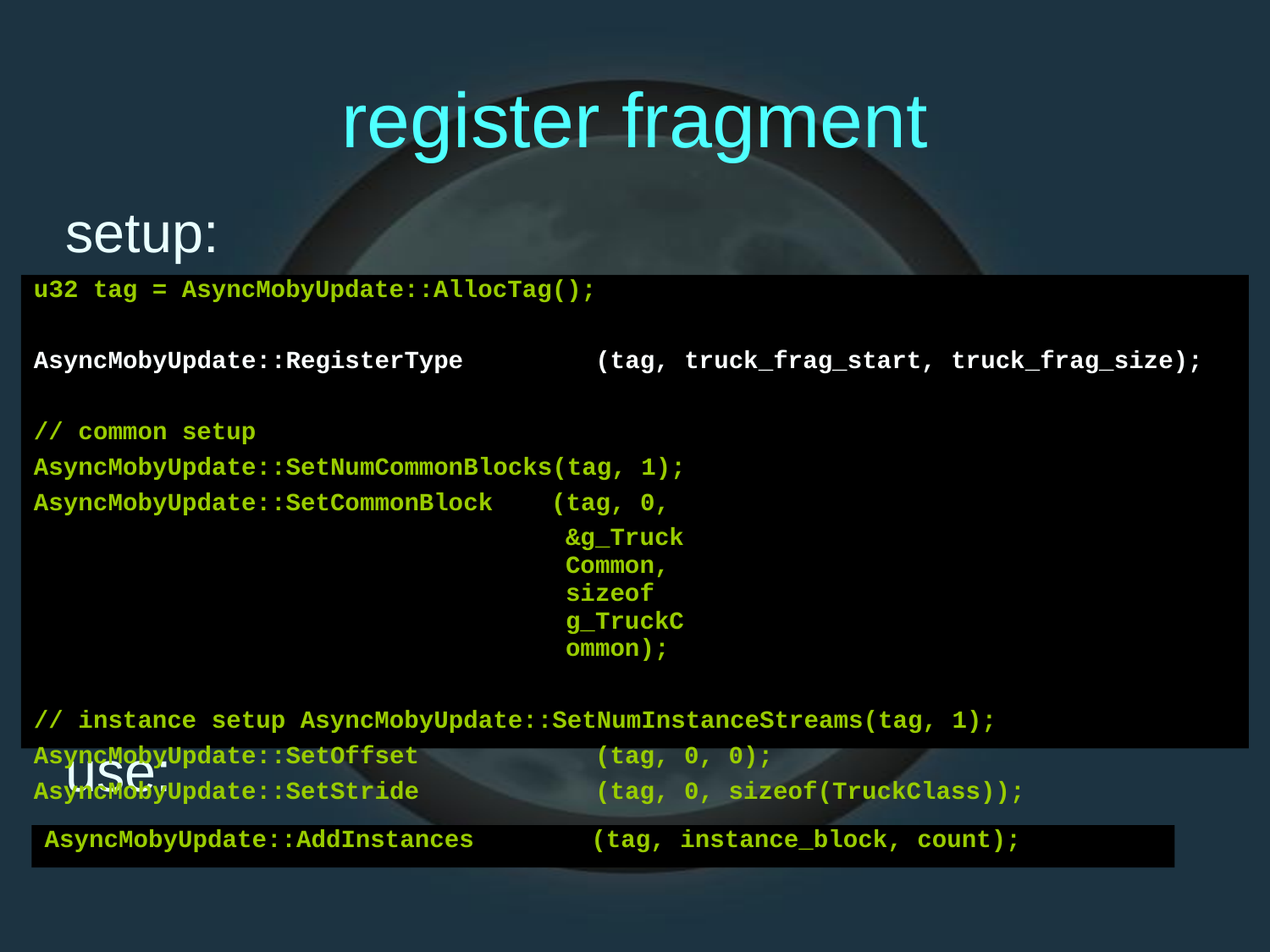

register
fragment
setup:

u32 tag = AsyncMobyUpdate::AllocTag();
AsyncMobyUpdate::RegisterType        (tag, truck_frag_start, truck_frag_size);
// common setup
AsyncMobyUpdate::SetNumCommonBlocks(tag, 1);
AsyncMobyUpdate::SetCommonBlock   (tag, 0,
&g_TruckCommon, sizeof g_TruckCommon);
// instance setup AsyncMobyUpdate::SetNumInstanceStreams(tag, 1);
AsyncMobyUpdate::SetOffset           (tag, 0, 0);
AsyncMobyUpdate::SetStride           (tag, 0, sizeof(TruckClass));
use:

AsyncMobyUpdate::AddInstances       (tag, instance_block, count);